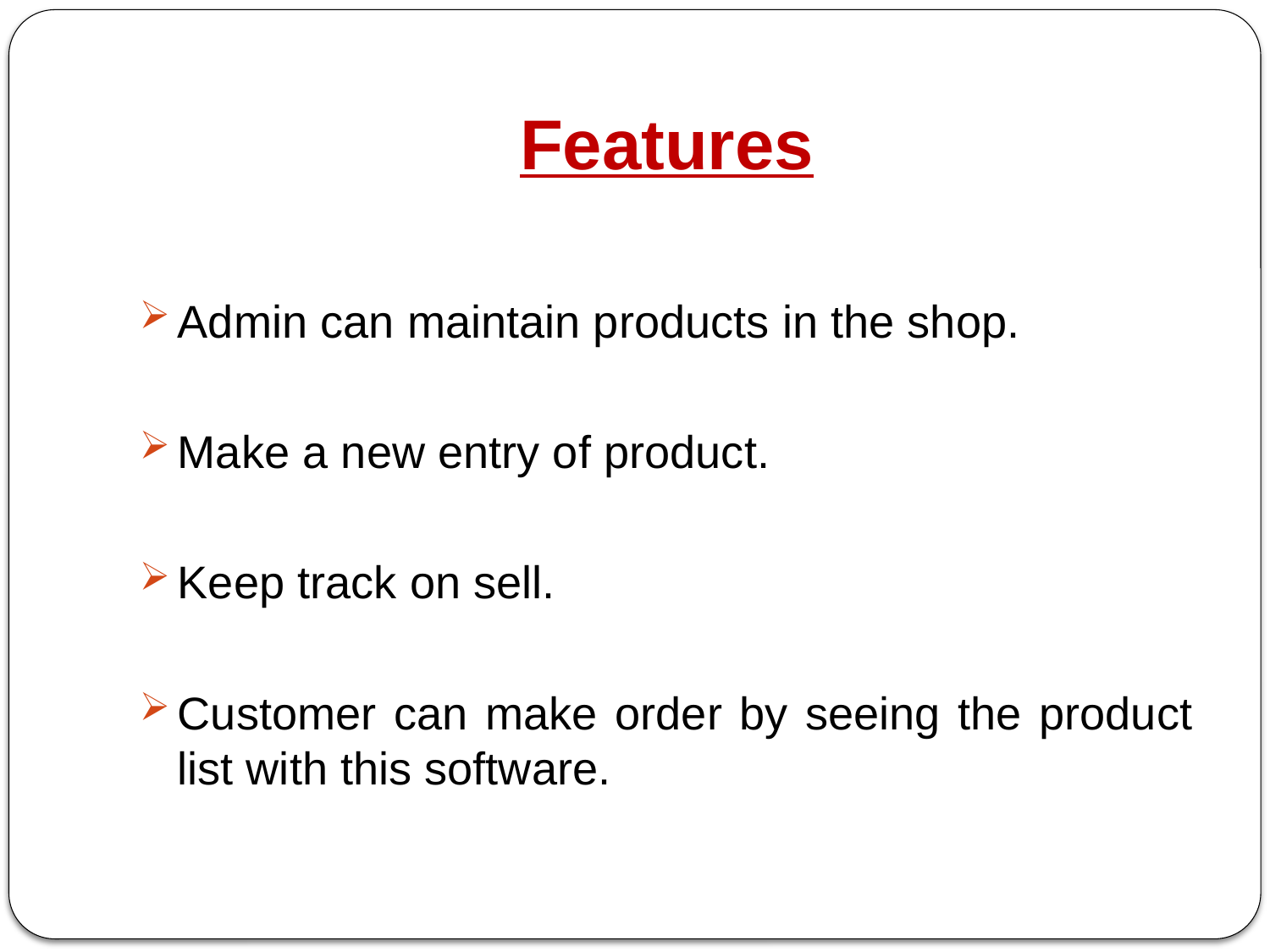

# Features
Admin can maintain products in the shop.

Make a new entry of product.

Keep track on sell.

Customer can make order by seeing the product list with this software.